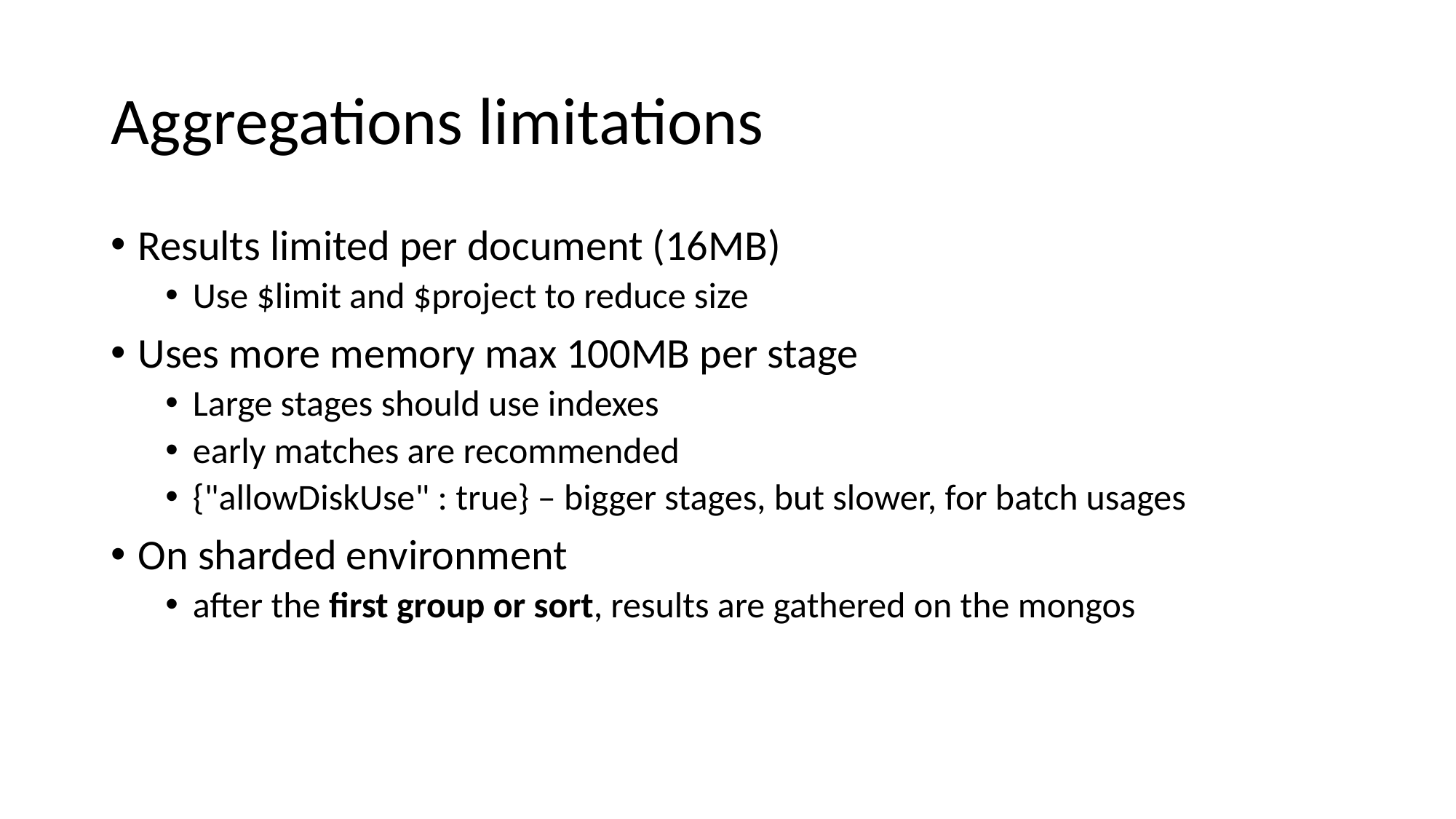

# Aggregations limitations
Results limited per document (16MB)
Use $limit and $project to reduce size
Uses more memory max 100MB per stage
Large stages should use indexes
early matches are recommended
{"allowDiskUse" : true} – bigger stages, but slower, for batch usages
On sharded environment
after the first group or sort, results are gathered on the mongos